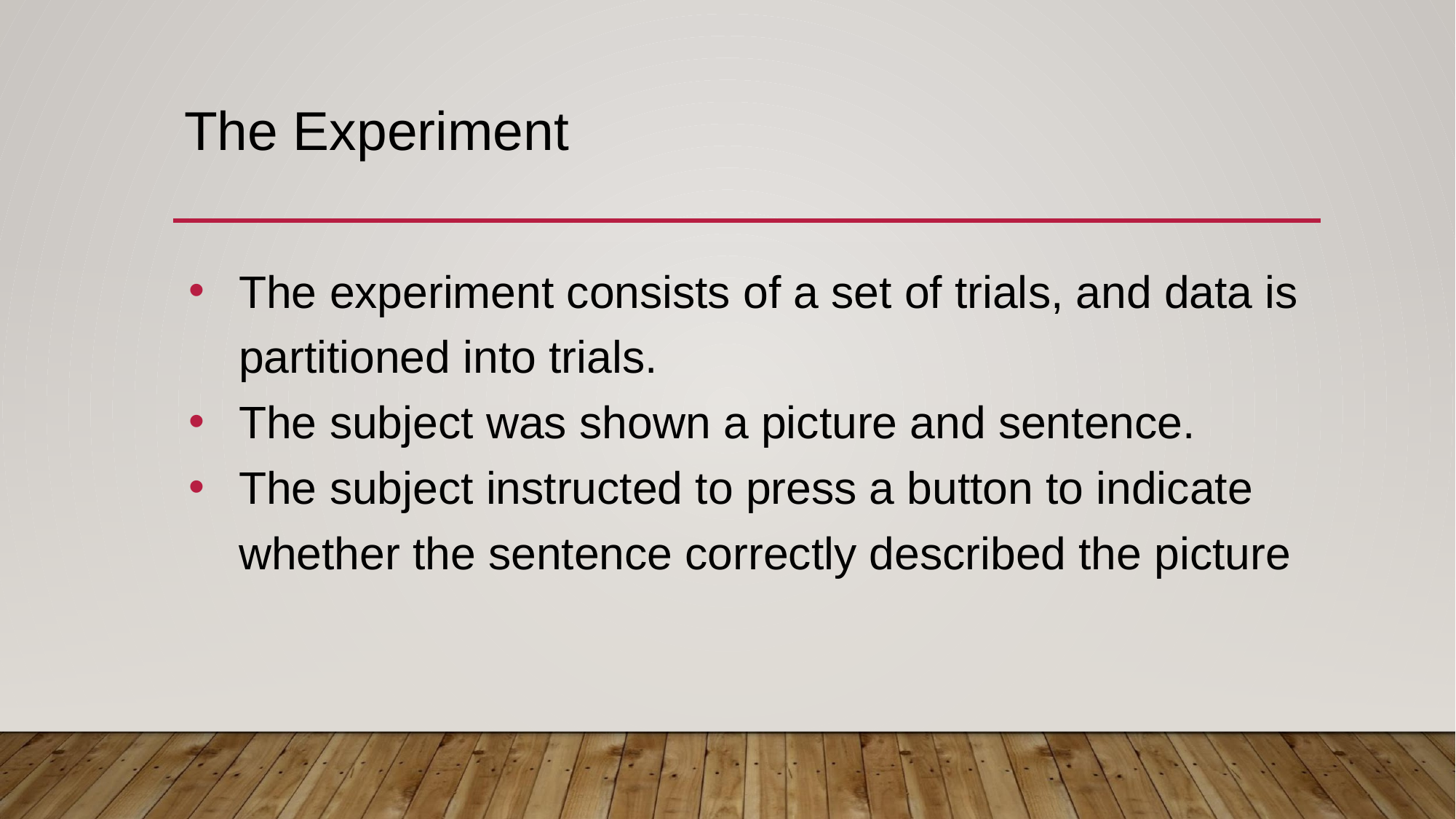

# The Experiment

The experiment consists of a set of trials, and data is partitioned into trials.
The subject was shown a picture and sentence.
The subject instructed to press a button to indicate whether the sentence correctly described the picture